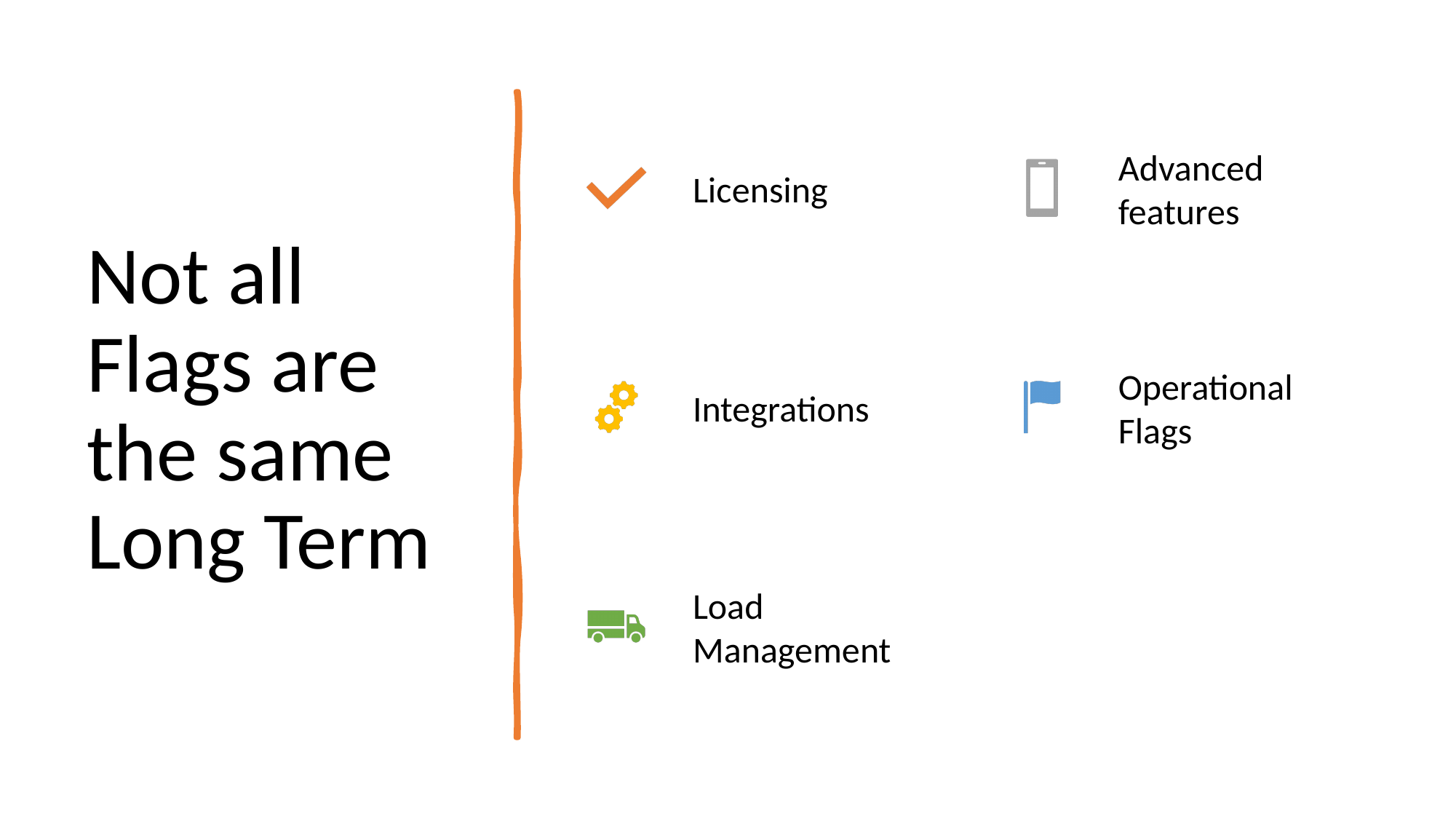

Licensing
Advanced features
Integrations
Operational Flags
Load Management
# Not all Flags are the same Long Term